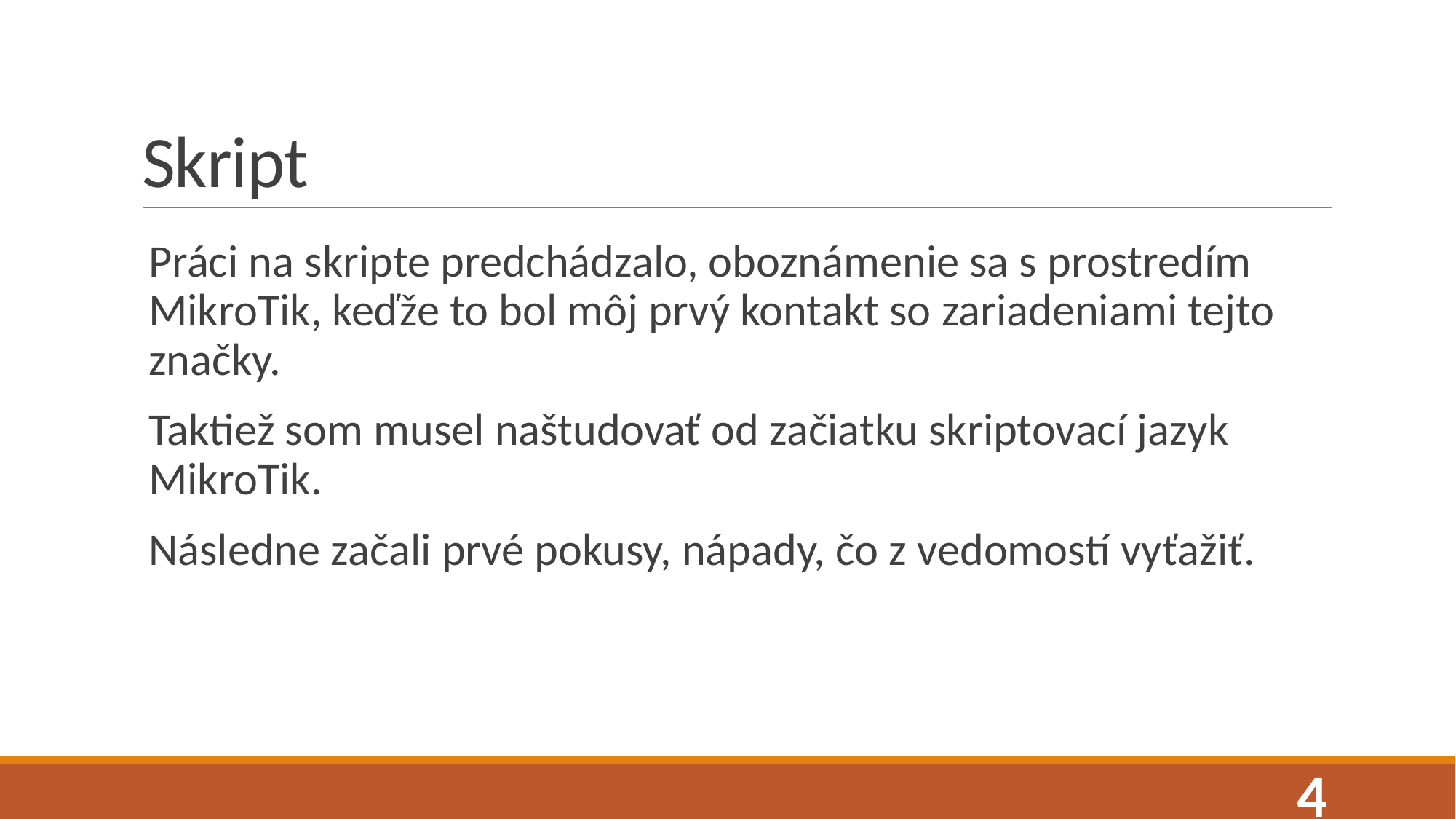

# Skript
Práci na skripte predchádzalo, oboznámenie sa s prostredím MikroTik, keďže to bol môj prvý kontakt so zariadeniami tejto značky.
Taktiež som musel naštudovať od začiatku skriptovací jazyk MikroTik.
Následne začali prvé pokusy, nápady, čo z vedomostí vyťažiť.

4